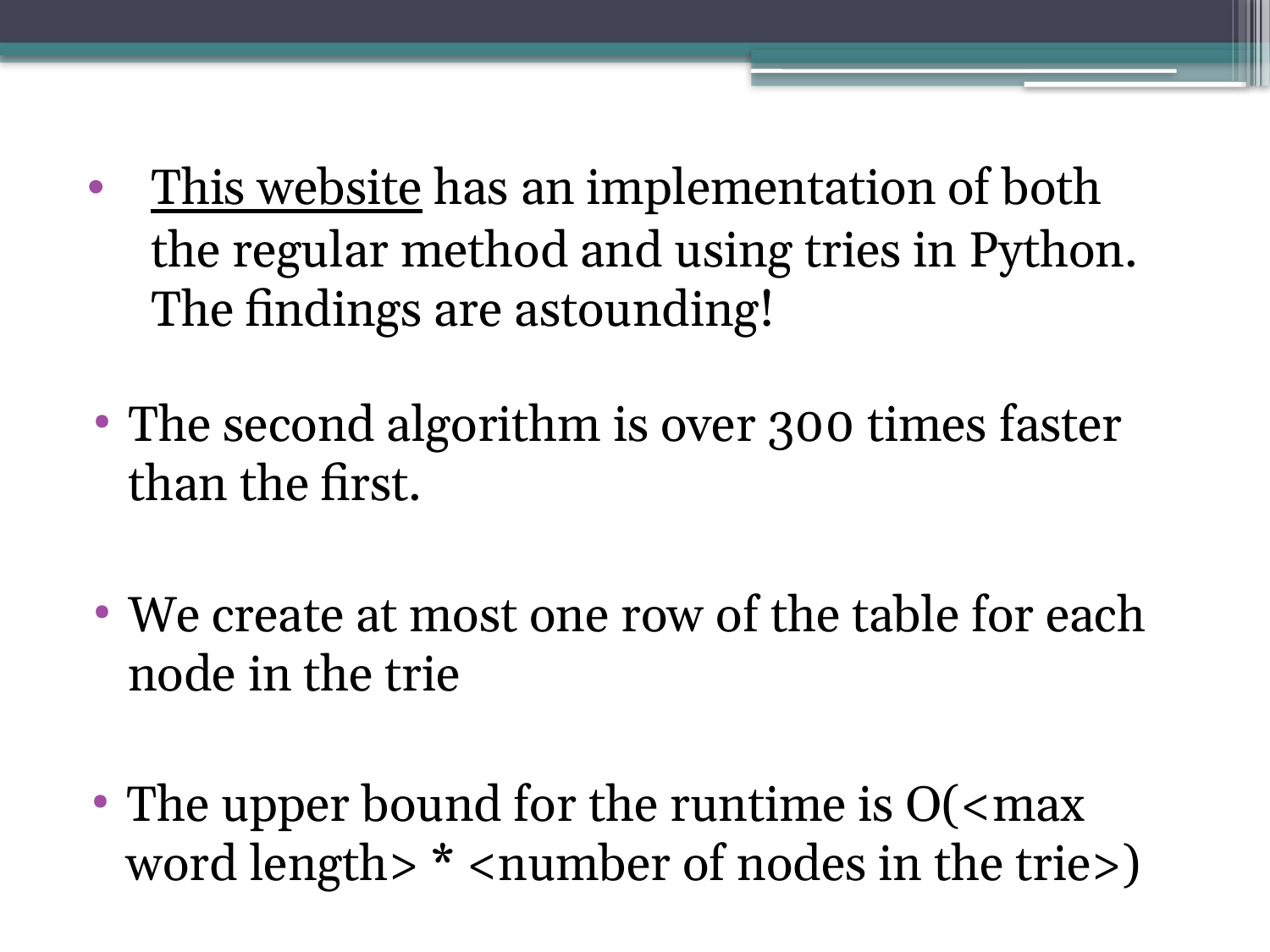

This website has an implementation of both the regular method and using tries in Python. The findings are astounding!
The second algorithm is over 300 times faster than the first.
We create at most one row of the table for each node in the trie
The upper bound for the runtime is O(<max word length> * <number of nodes in the trie>)